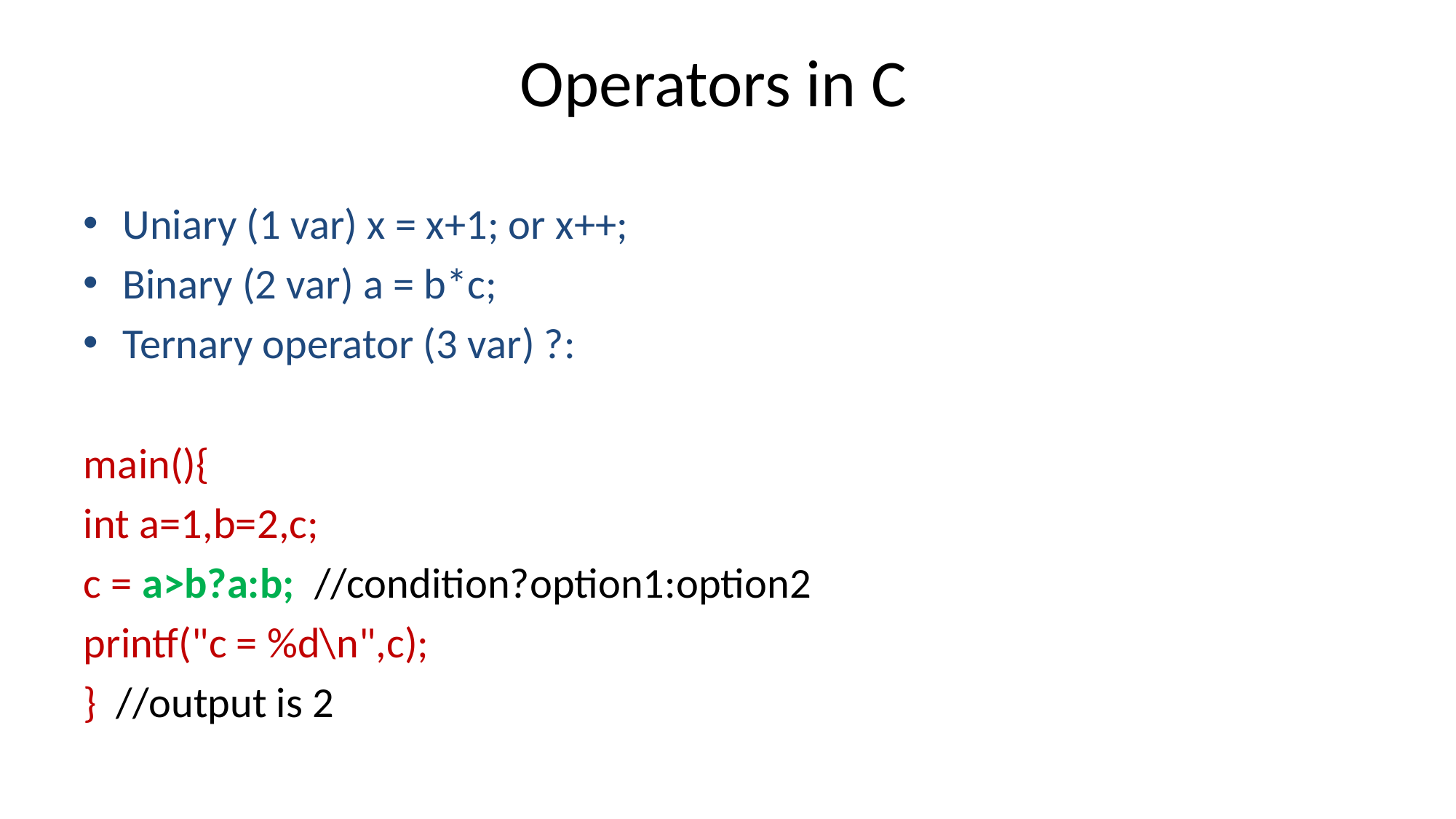

# Operators in C
Uniary (1 var) x = x+1; or x++;
Binary (2 var) a = b*c;
Ternary operator (3 var) ?:

main(){
int a=1,b=2,c;
c = a>b?a:b;  //condition?option1:option2
printf("c = %d\n",c);
}  //output is 2